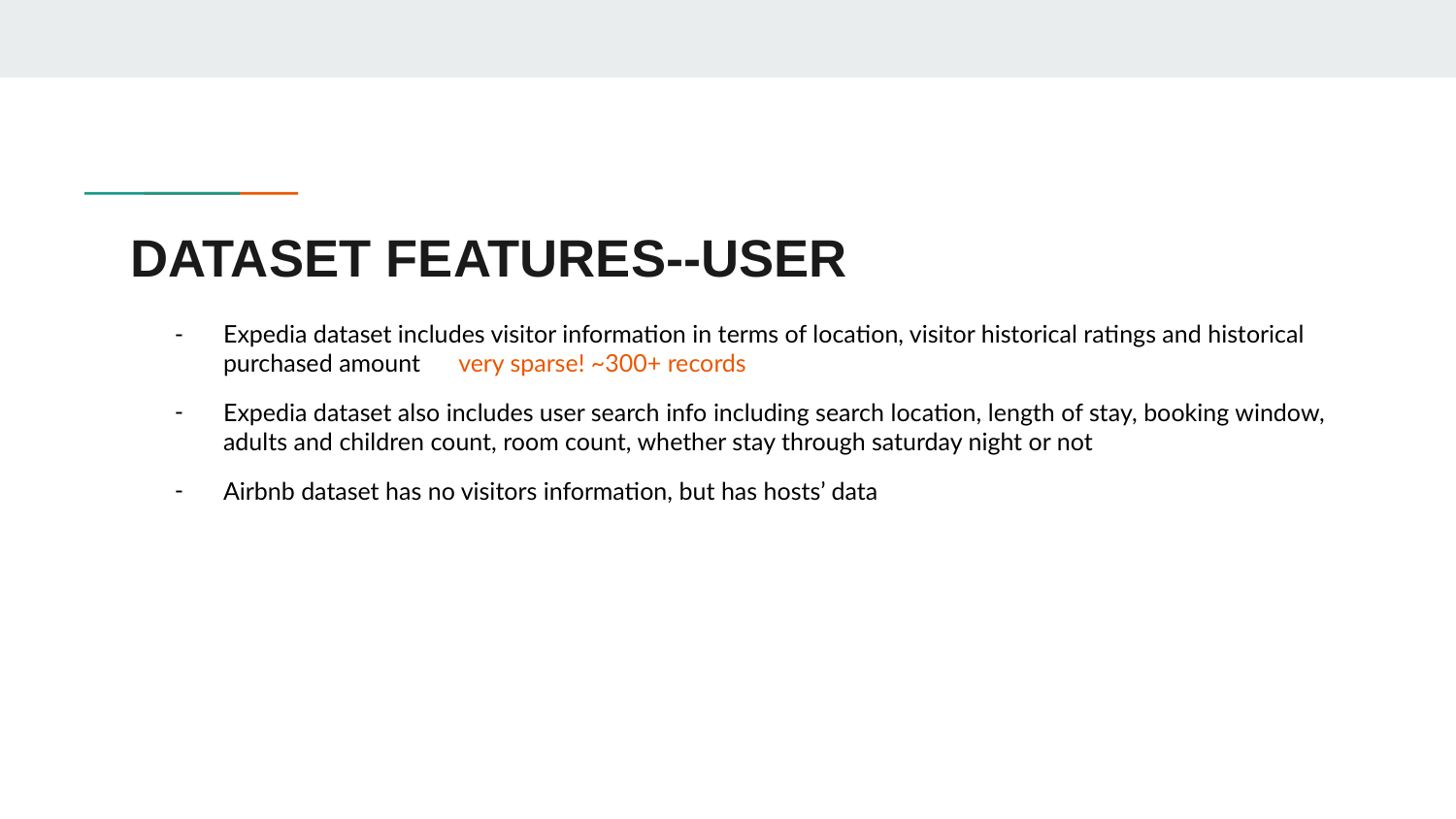

# DATASET FEATURES--USER
Expedia dataset includes visitor information in terms of location, visitor historical ratings and historical purchased amount      very sparse! ~300+ records
Expedia dataset also includes user search info including search location, length of stay, booking window, adults and children count, room count, whether stay through saturday night or not
Airbnb dataset has no visitors information, but has hosts’ data